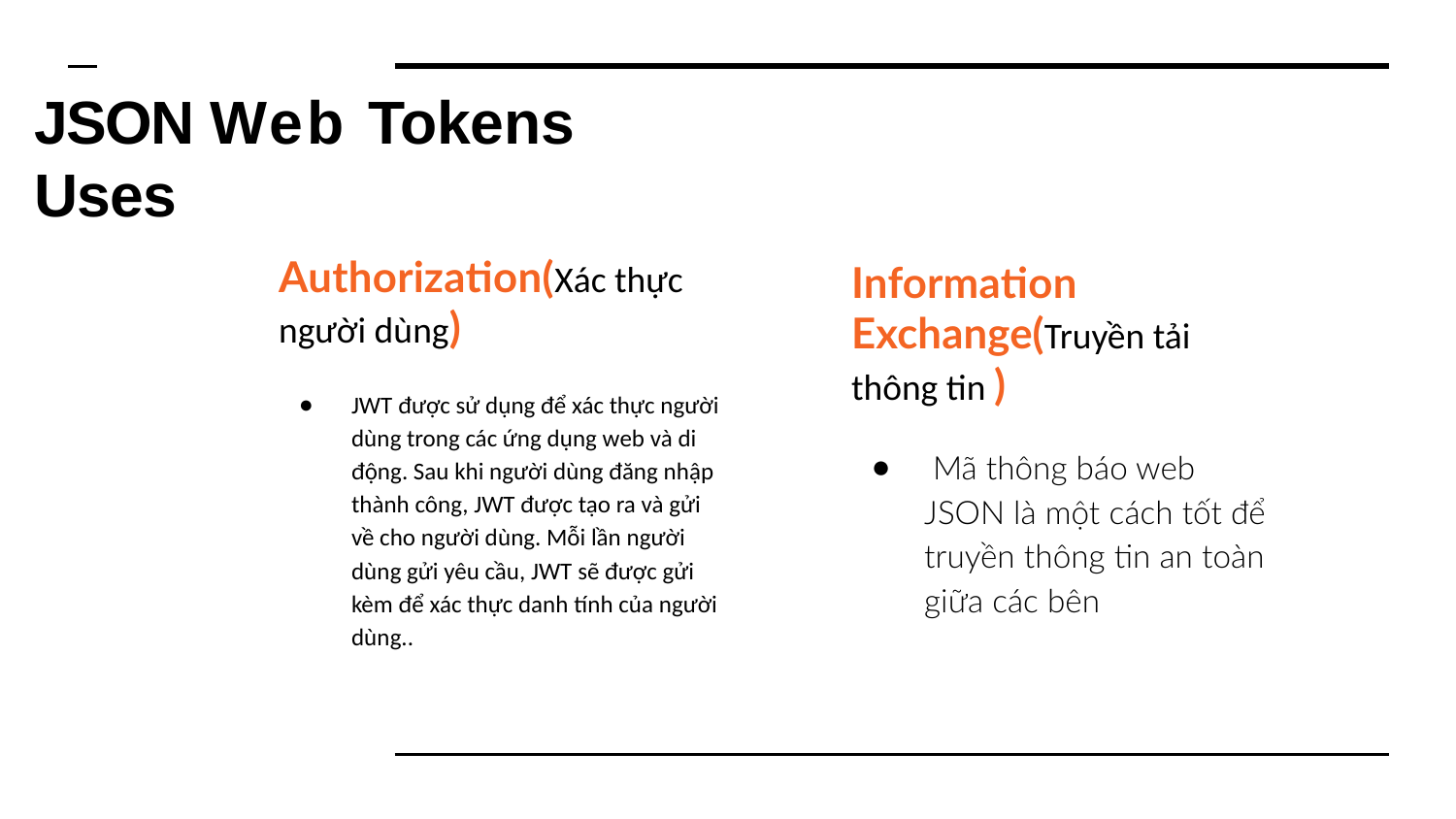

# JSON Web Tokens Uses
Authorization(Xác thực người dùng)
JWT được sử dụng để xác thực người dùng trong các ứng dụng web và di động. Sau khi người dùng đăng nhập thành công, JWT được tạo ra và gửi về cho người dùng. Mỗi lần người dùng gửi yêu cầu, JWT sẽ được gửi kèm để xác thực danh tính của người dùng..
Information Exchange(Truyền tải thông tin )
 Mã thông báo web JSON là một cách tốt để truyền thông tin an toàn giữa các bên